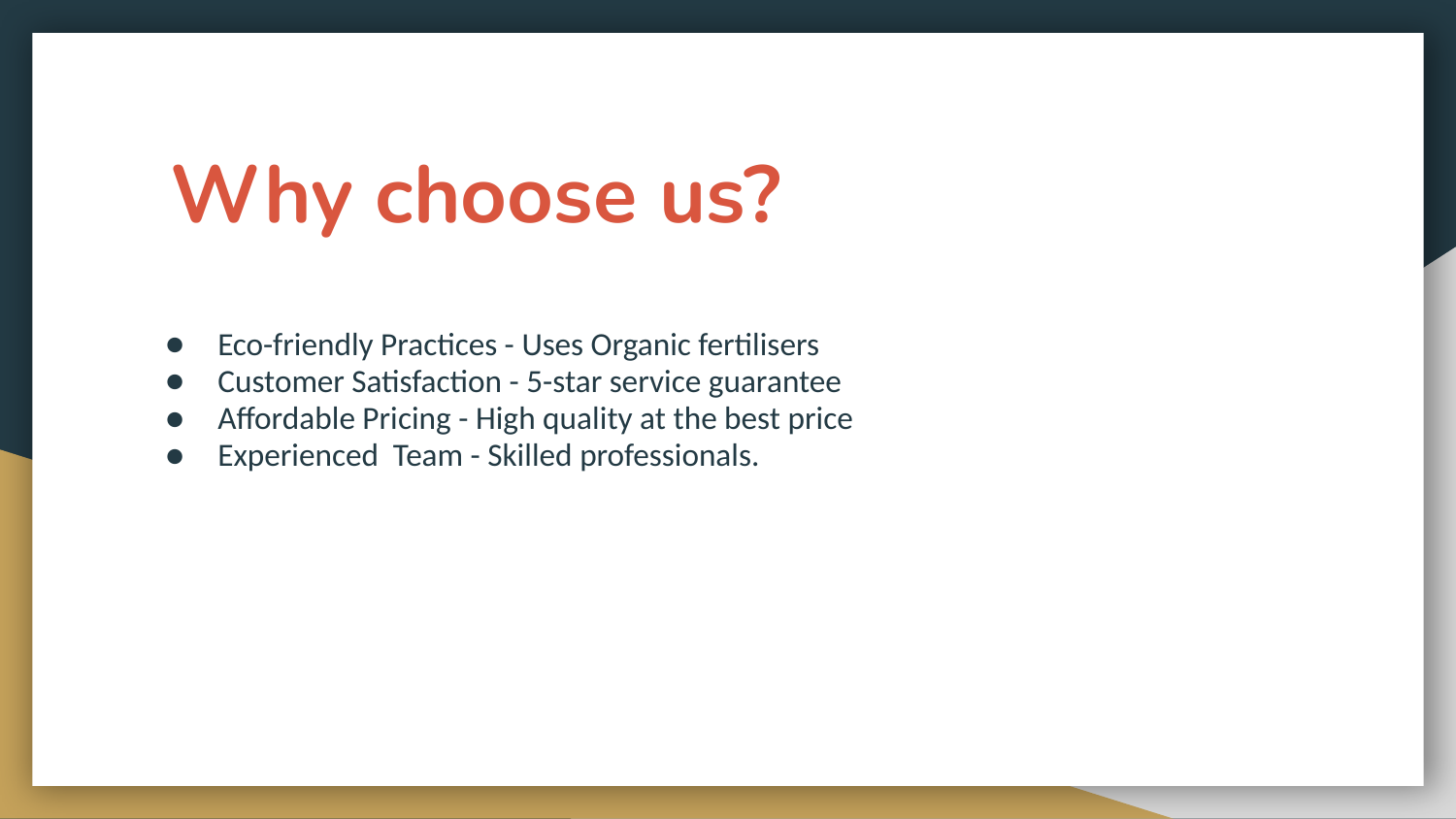

# Why choose us?
Eco-friendly Practices - Uses Organic fertilisers
Customer Satisfaction - 5-star service guarantee
Affordable Pricing - High quality at the best price
Experienced  Team - Skilled professionals.